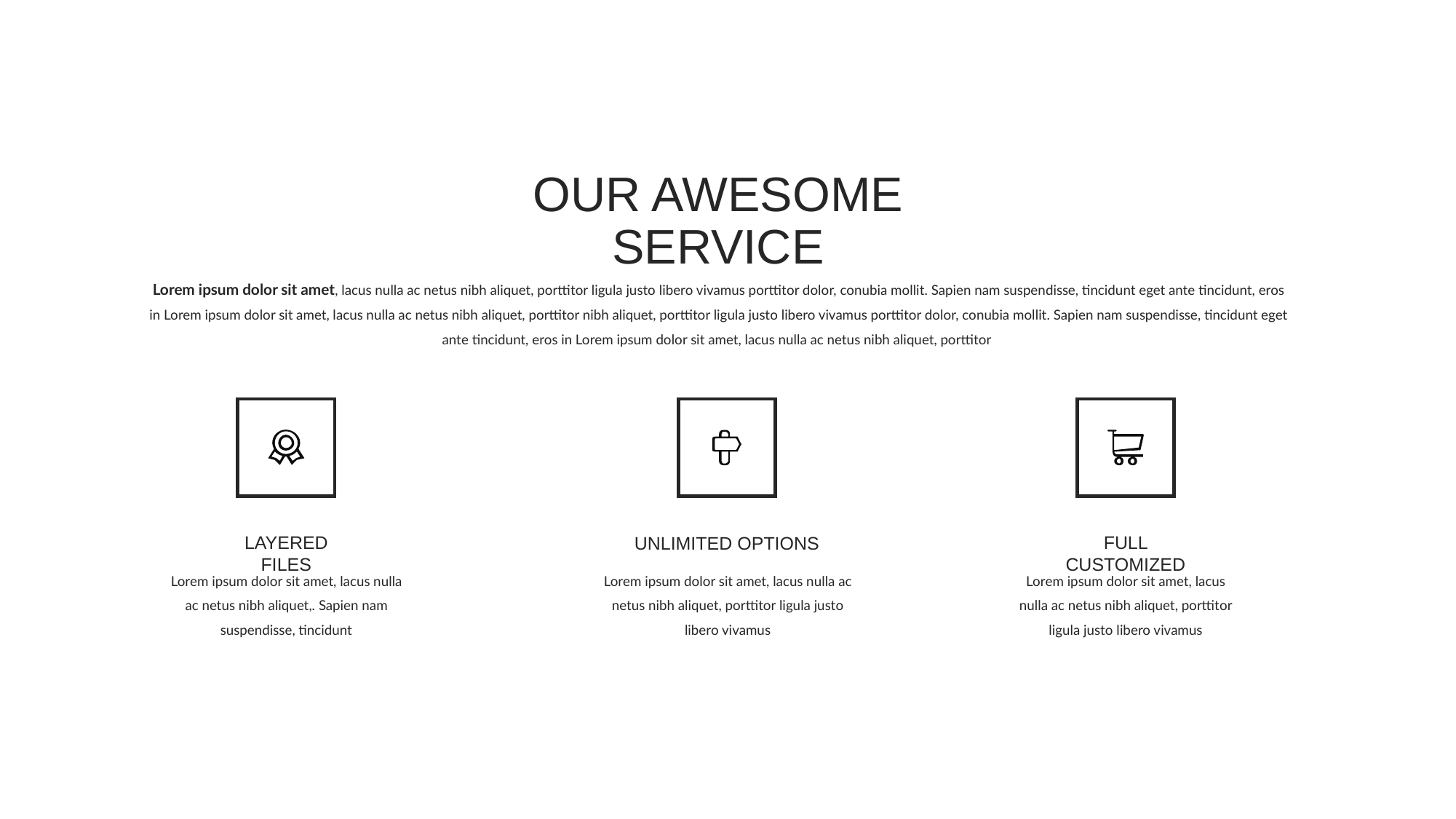

OUR AWESOME SERVICE
Lorem ipsum dolor sit amet, lacus nulla ac netus nibh aliquet, porttitor ligula justo libero vivamus porttitor dolor, conubia mollit. Sapien nam suspendisse, tincidunt eget ante tincidunt, eros in Lorem ipsum dolor sit amet, lacus nulla ac netus nibh aliquet, porttitor nibh aliquet, porttitor ligula justo libero vivamus porttitor dolor, conubia mollit. Sapien nam suspendisse, tincidunt eget ante tincidunt, eros in Lorem ipsum dolor sit amet, lacus nulla ac netus nibh aliquet, porttitor

UNLIMITED OPTIONS
FULL CUSTOMIZED
LAYERED FILES
Lorem ipsum dolor sit amet, lacus nulla ac netus nibh aliquet,. Sapien nam suspendisse, tincidunt
Lorem ipsum dolor sit amet, lacus nulla ac netus nibh aliquet, porttitor ligula justo libero vivamus
Lorem ipsum dolor sit amet, lacus nulla ac netus nibh aliquet, porttitor ligula justo libero vivamus